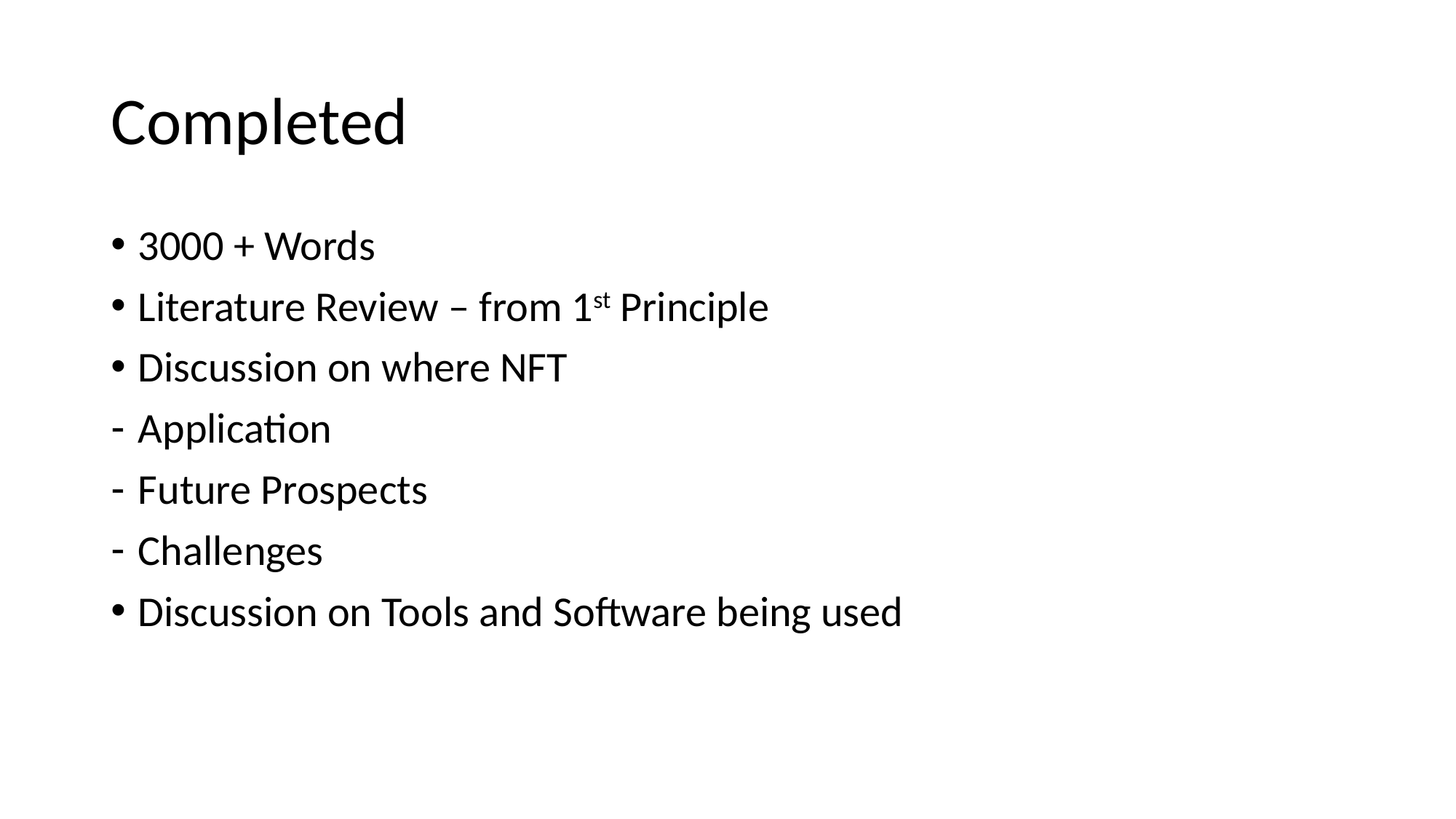

# Completed
3000 + Words
Literature Review – from 1st Principle
Discussion on where NFT
Application
Future Prospects
Challenges
Discussion on Tools and Software being used